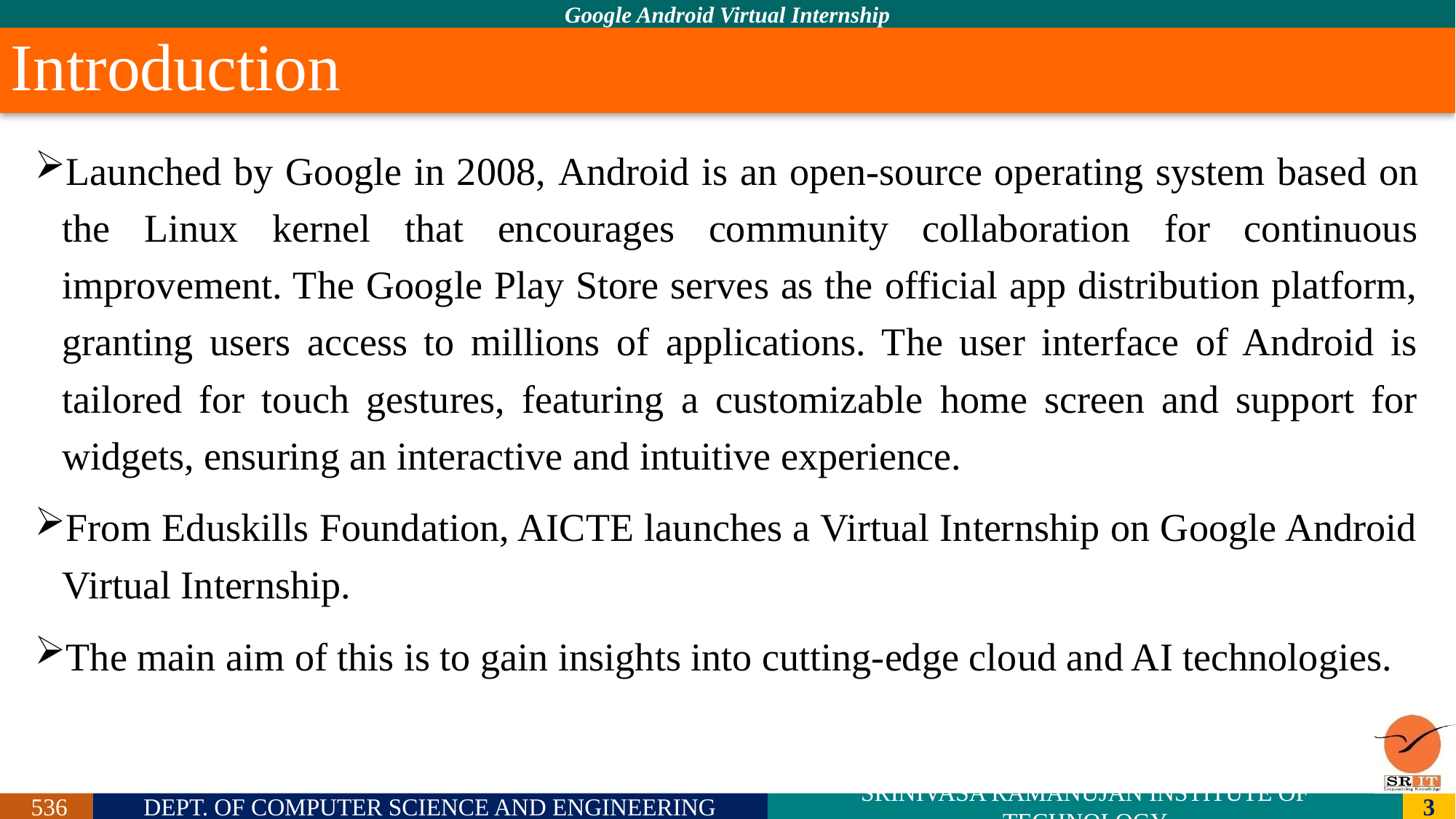

# Introduction
Launched by Google in 2008, Android is an open-source operating system based on the Linux kernel that encourages community collaboration for continuous improvement. The Google Play Store serves as the official app distribution platform, granting users access to millions of applications. The user interface of Android is tailored for touch gestures, featuring a customizable home screen and support for widgets, ensuring an interactive and intuitive experience.
From Eduskills Foundation, AICTE launches a Virtual Internship on Google Android Virtual Internship.
The main aim of this is to gain insights into cutting-edge cloud and AI technologies.